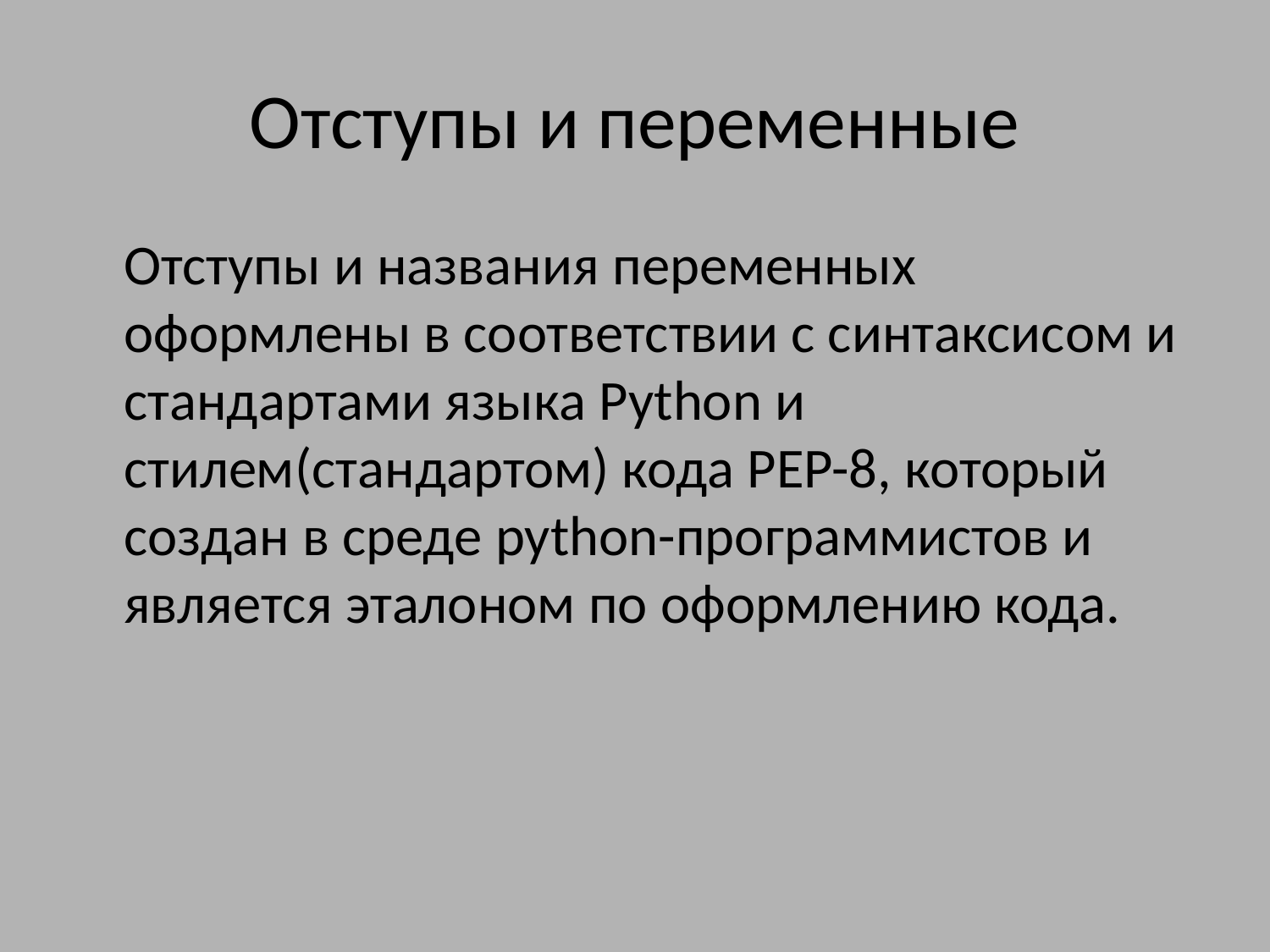

# Отступы и переменные
	Отступы и названия переменных оформлены в соответствии с синтаксисом и стандартами языка Python и стилем(стандартом) кода PEP-8, который создан в среде python-программистов и является эталоном по оформлению кода.